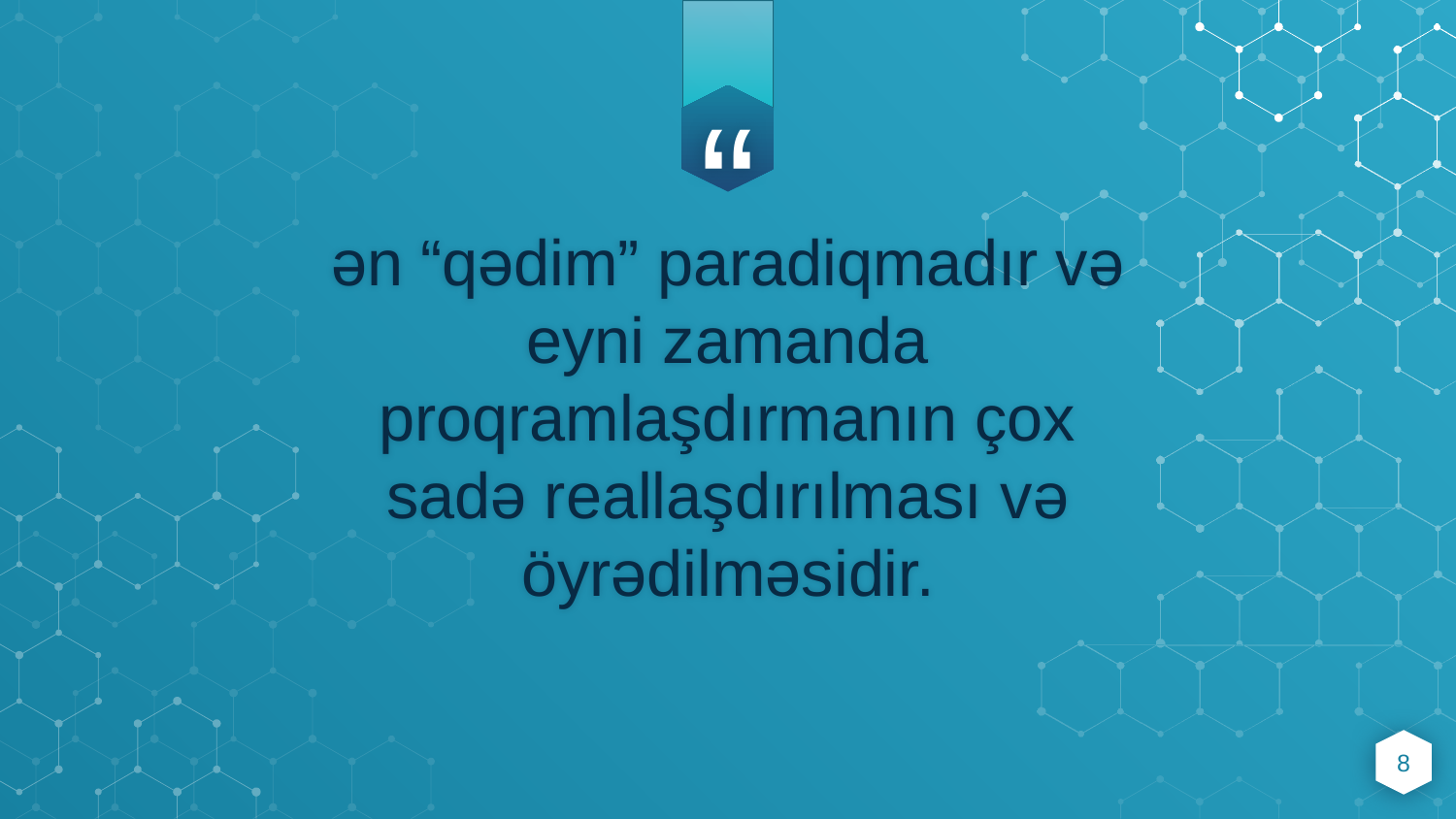

ən “qədim” paradiqmadır və eyni zamanda proqramlaşdırmanın çox sadə reallaşdırılması və öyrədilməsidir.
8